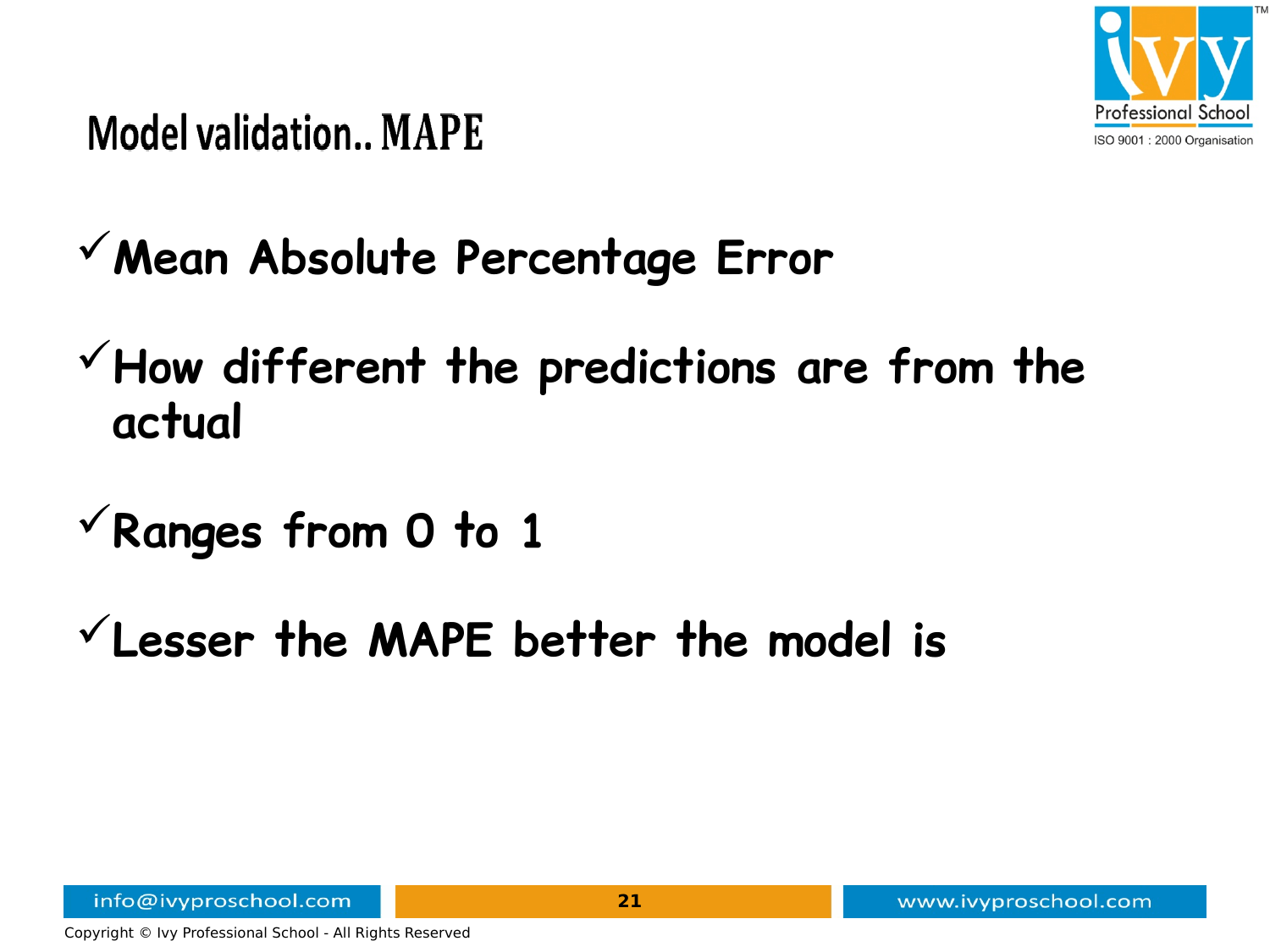

#
Mean Absolute Percentage Error

How different the predictions are from the actual

Ranges from 0 to 1

Lesser the MAPE better the model is